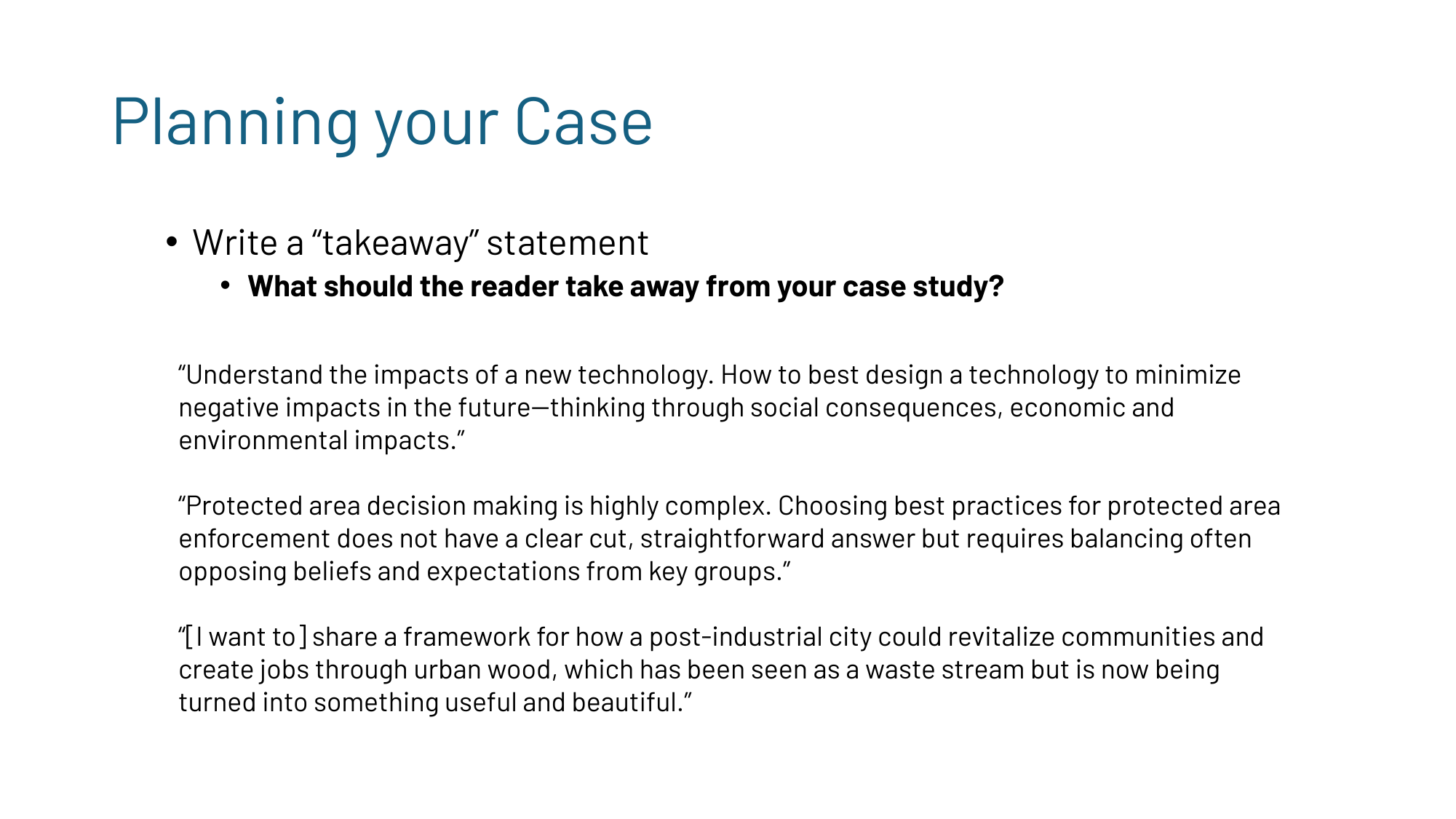

# Planning your Case
Write a “takeaway” statement
What should the reader take away from your case study?

“Understand the impacts of a new technology. How to best design a technology to minimize negative impacts in the future--thinking through social consequences, economic and environmental impacts.”

“Protected area decision making is highly complex. Choosing best practices for protected area enforcement does not have a clear cut, straightforward answer but requires balancing often opposing beliefs and expectations from key groups.”

“[I want to] share a framework for how a post-industrial city could revitalize communities and create jobs through urban wood, which has been seen as a waste stream but is now being turned into something useful and beautiful.”